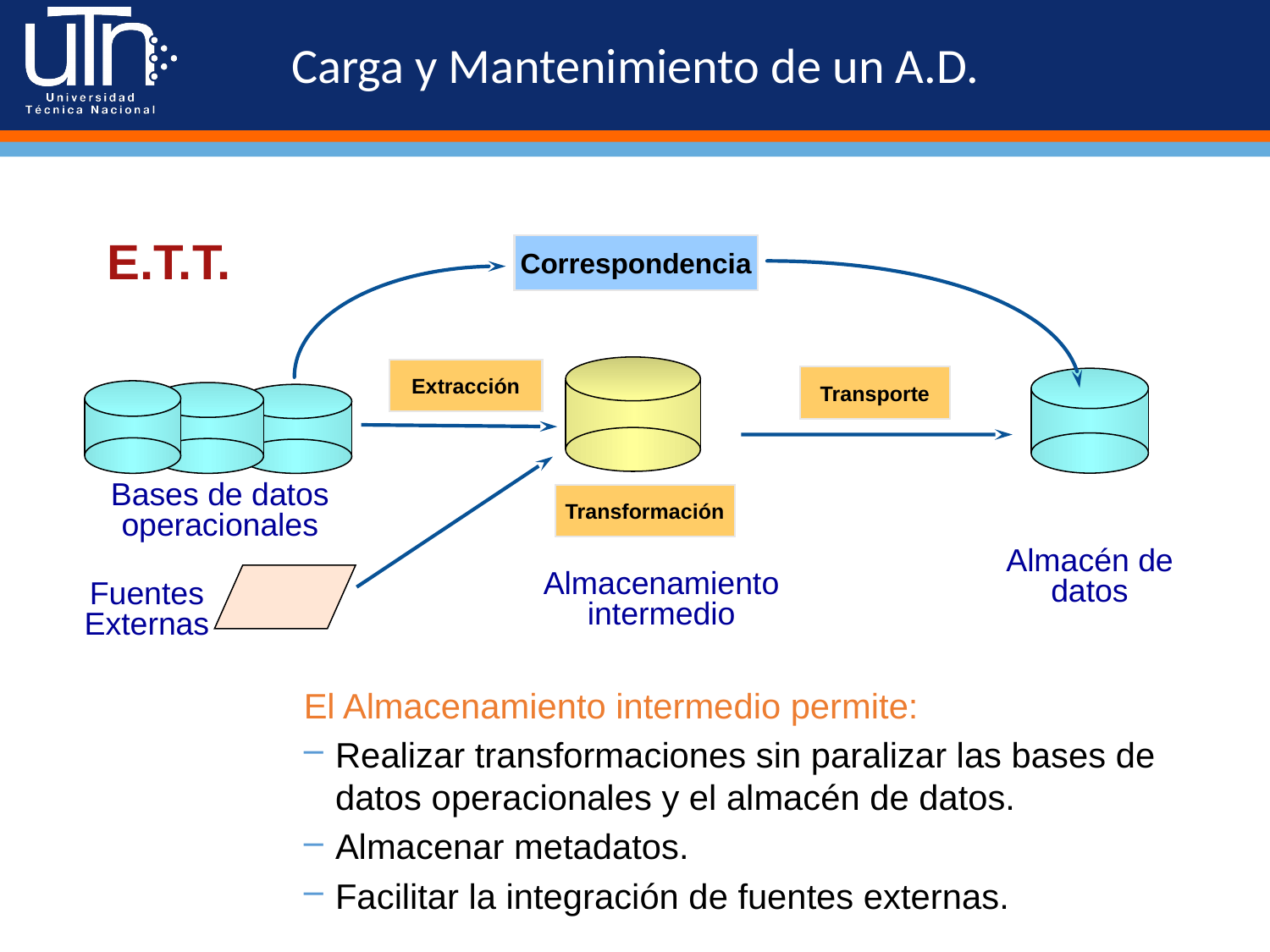

# Carga y Mantenimiento de un A.D.

E.T.T.
Correspondencia

Extracción
Transporte

Bases de datos operacionales
Transformación
Almacén de datos
Almacenamiento intermedio

Fuentes Externas
El Almacenamiento intermedio permite:
Realizar transformaciones sin paralizar las bases de datos operacionales y el almacén de datos.
Almacenar metadatos.
Facilitar la integración de fuentes externas.